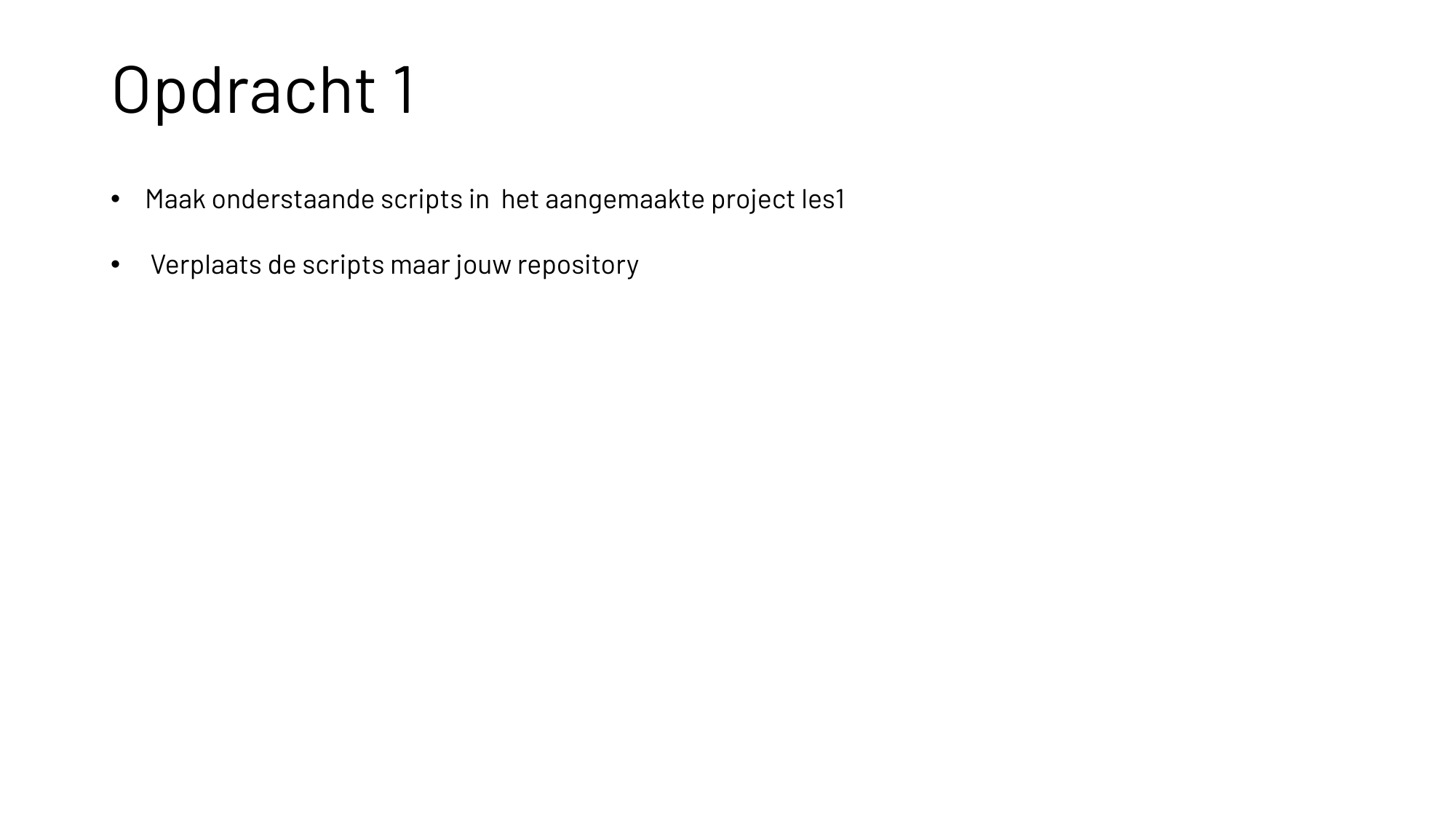

# Opdracht 1
Maak onderstaande scripts in  het aangemaakte project les1

 Verplaats de scripts maar jouw repository